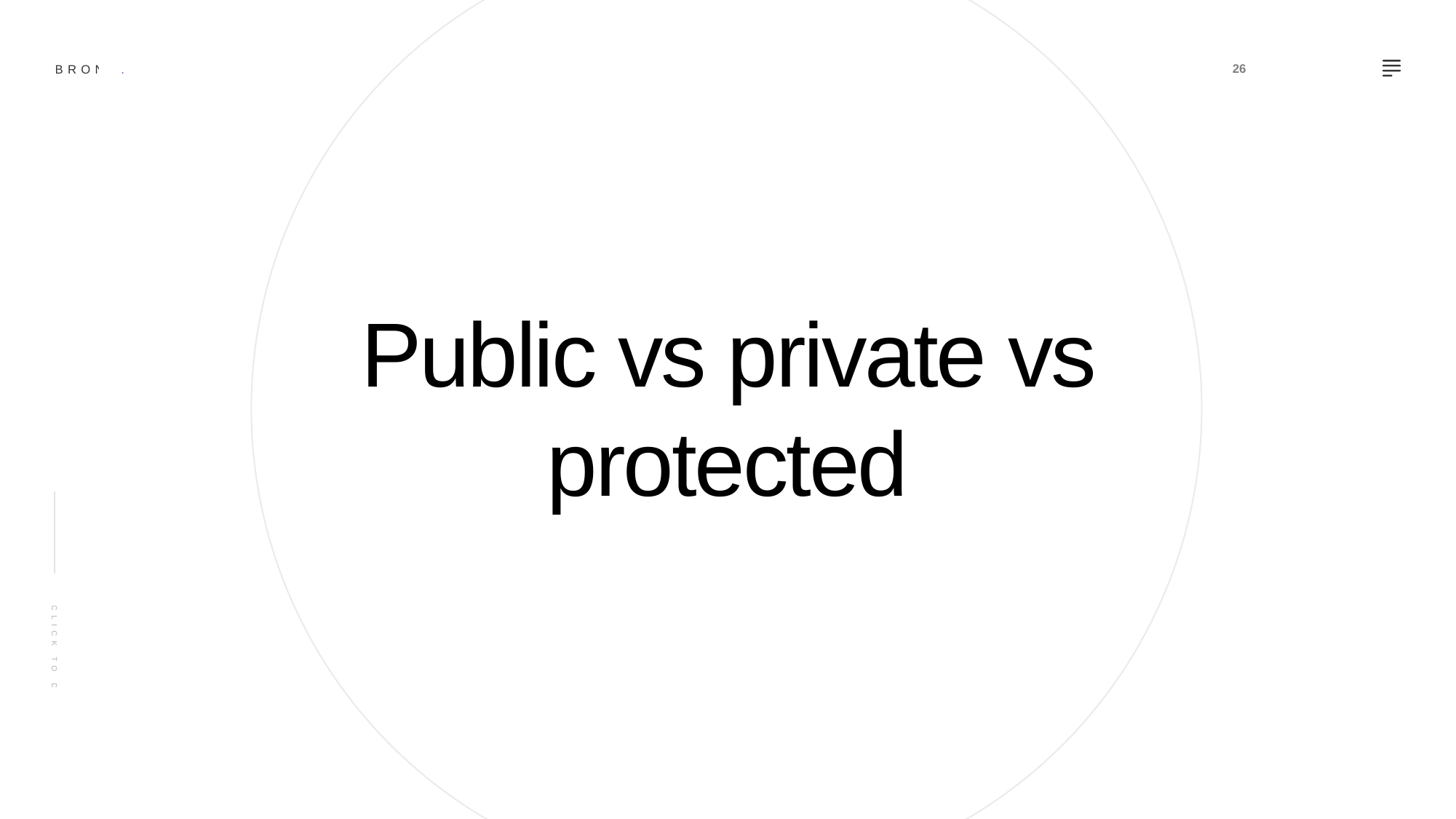

26
# Public vs private vs protected
CLICK TO DISCOVERY